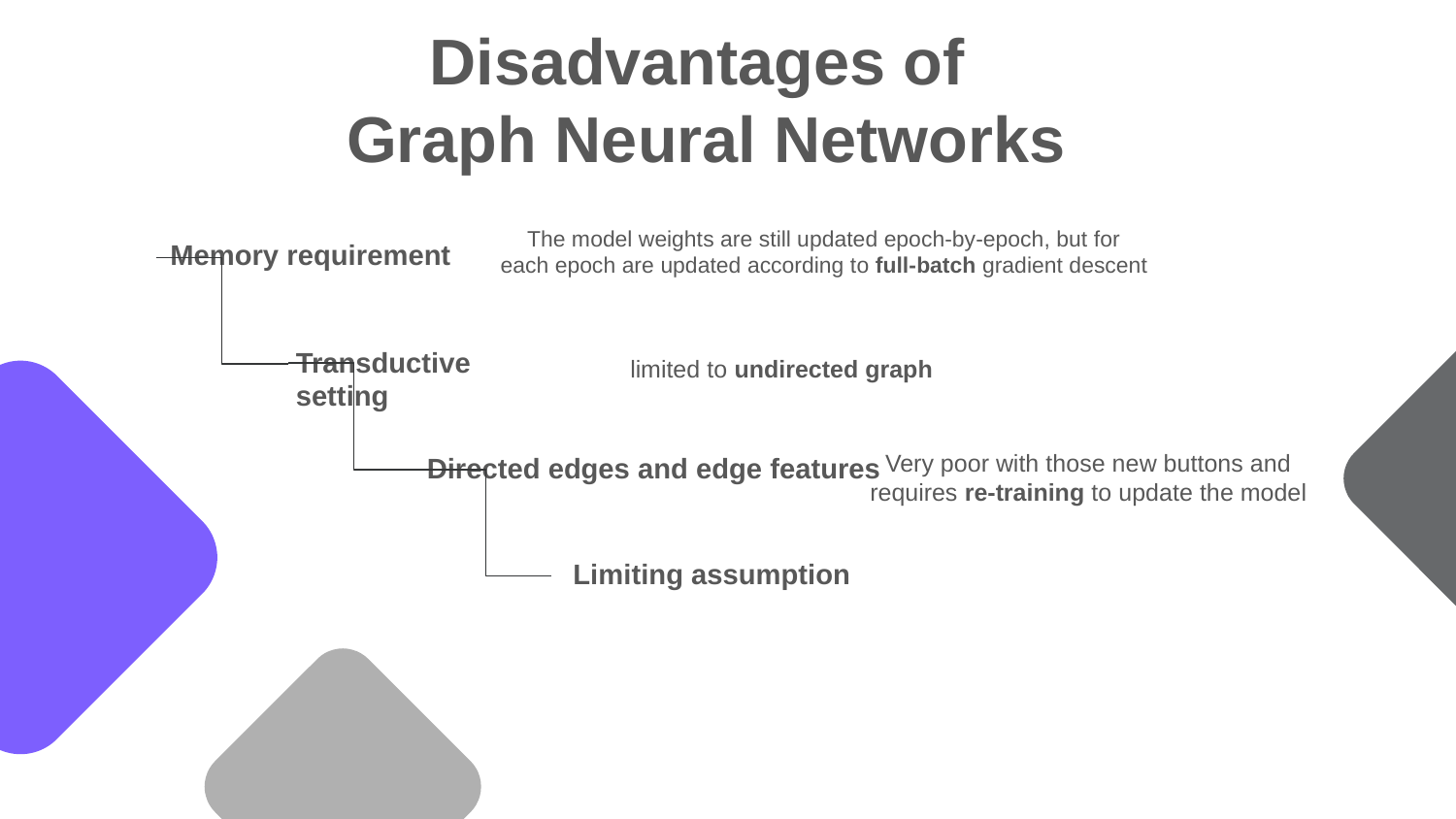

Disadvantages of
 Graph Neural Networks
The model weights are still updated epoch-by-epoch, but for each epoch are updated according to full-batch gradient descent
Memory requirement

Transductive setting
limited to undirected graph
Very poor with those new buttons and requires re-training to update the model
Directed edges and edge features

Limiting assumption